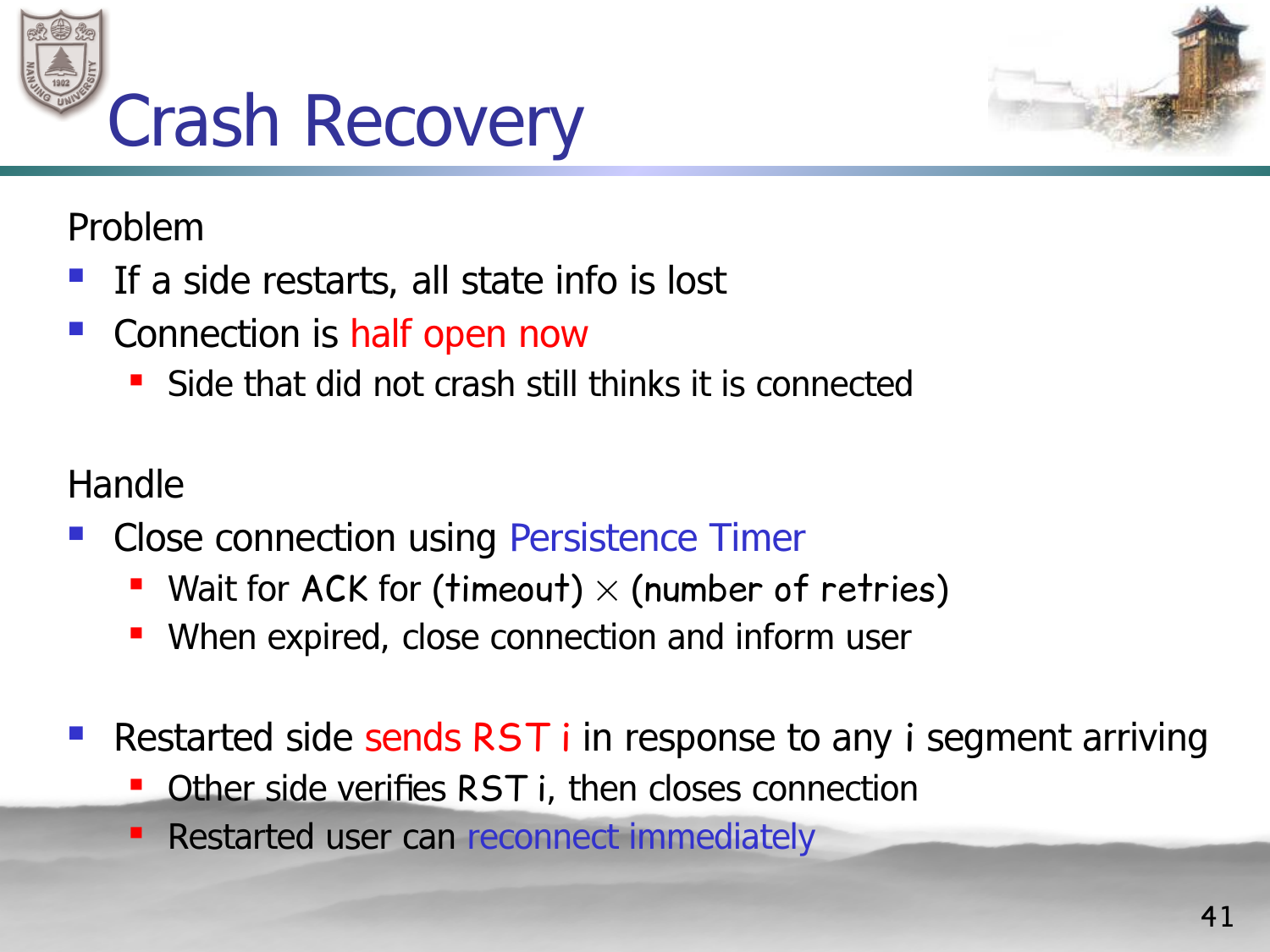

# Crash Recovery
Problem
If a side restarts, all state info is lost
Connection is half open now
Side that did not crash still thinks it is connected

Handle
Close connection using Persistence Timer
Wait for ACK for (timeout) × (number of retries)
When expired, close connection and inform user

Restarted side sends RST i in response to any i segment arriving
Other side verifies RST i, then closes connection
Restarted user can reconnect immediately
41